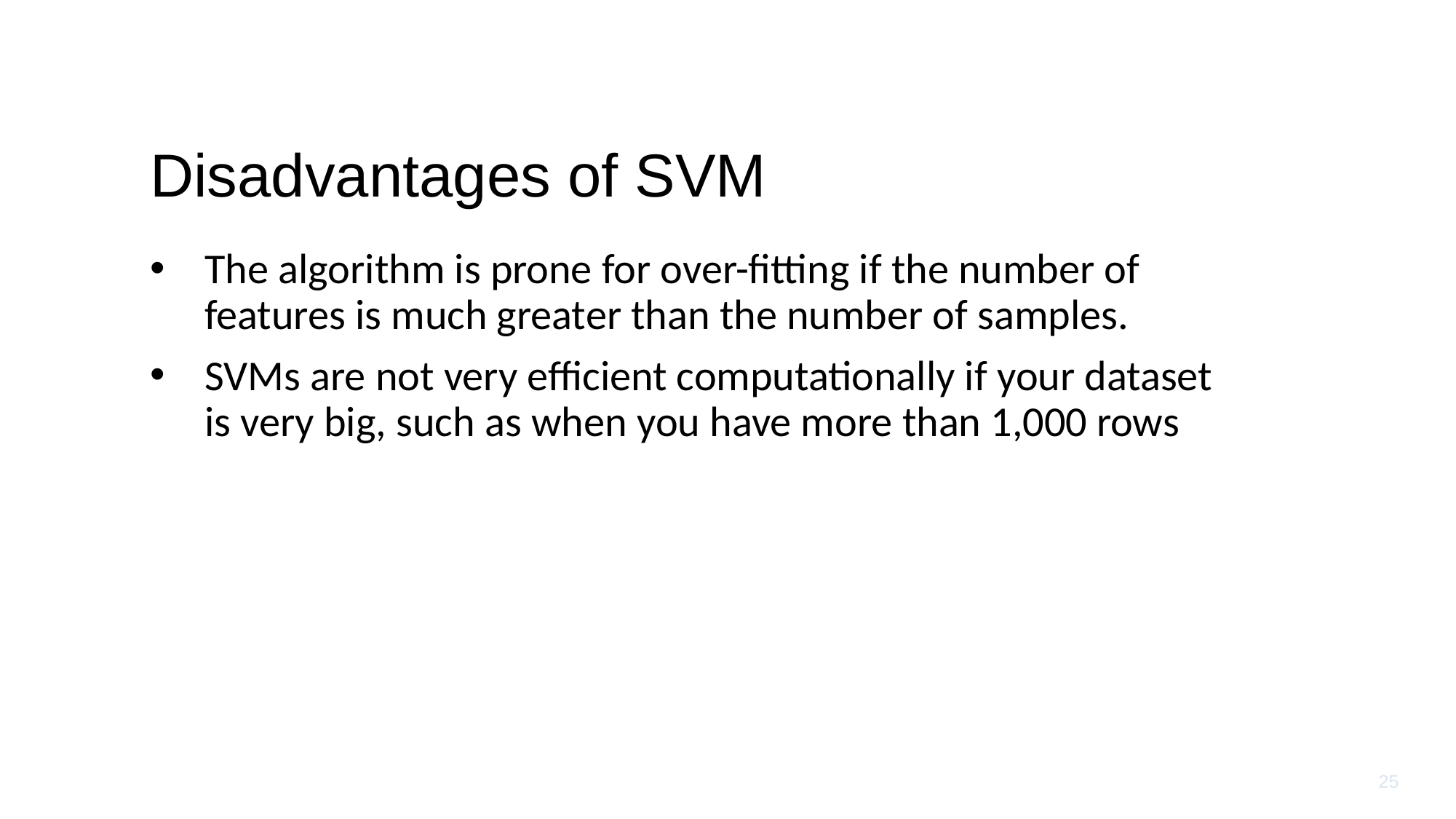

# Disadvantages of SVM
The algorithm is prone for over-fitting if the number of features is much greater than the number of samples.
SVMs are not very efficient computationally if your dataset is very big, such as when you have more than 1,000 rows
25